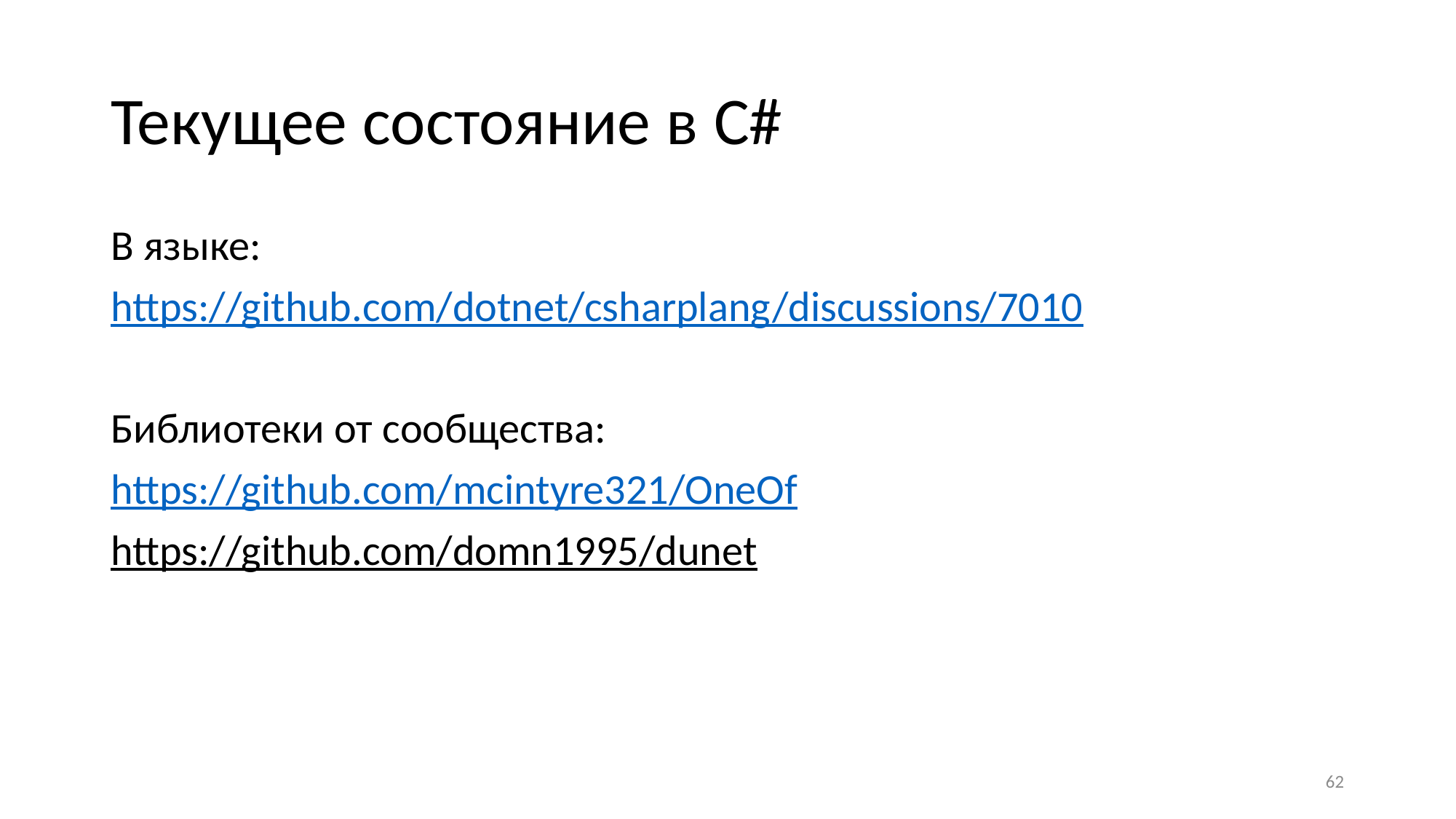

# Текущее состояние в C#
В языке:
https://github.com/dotnet/csharplang/discussions/7010

Библиотеки от сообщества:
https://github.com/mcintyre321/OneOf
https://github.com/domn1995/dunet
62